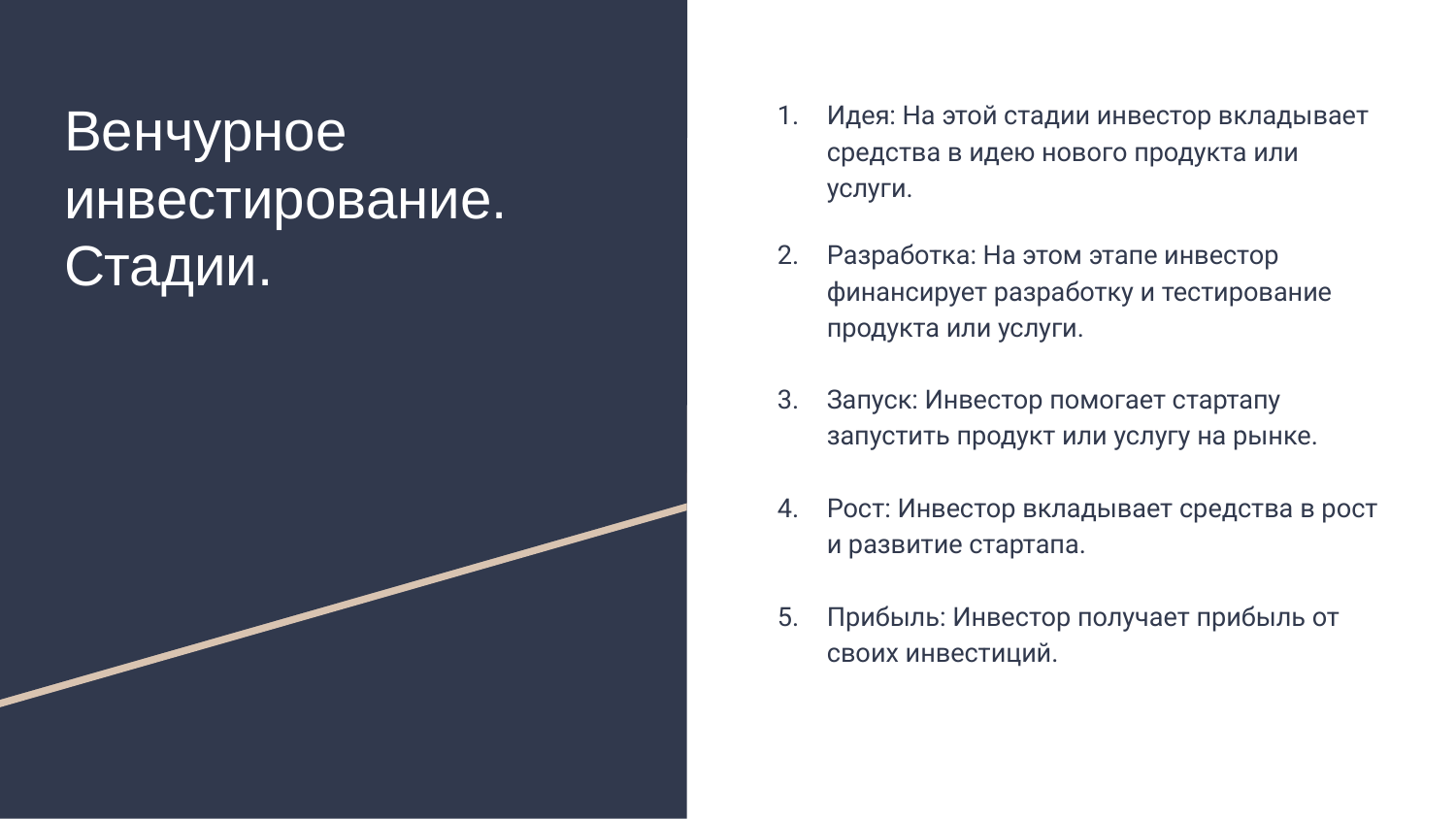

# Венчурное инвестирование. Стадии.
Идея: На этой стадии инвестор вкладывает средства в идею нового продукта или услуги.
Разработка: На этом этапе инвестор финансирует разработку и тестирование продукта или услуги.
Запуск: Инвестор помогает стартапу запустить продукт или услугу на рынке.
Рост: Инвестор вкладывает средства в рост и развитие стартапа.
Прибыль: Инвестор получает прибыль от своих инвестиций.